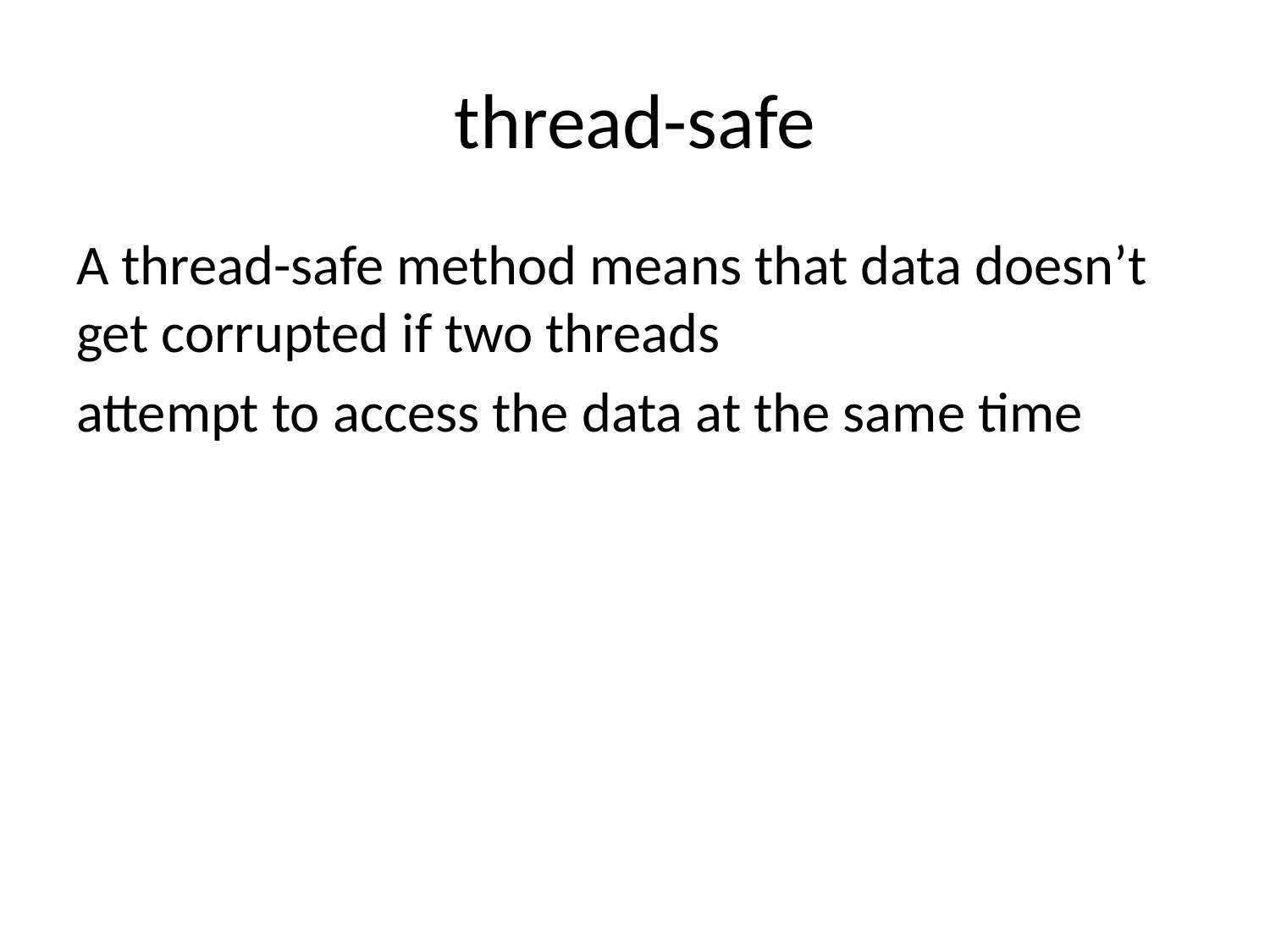

# thread-safe
A thread-safe method means that data doesn’t get corrupted if two threads
attempt to access the data at the same time